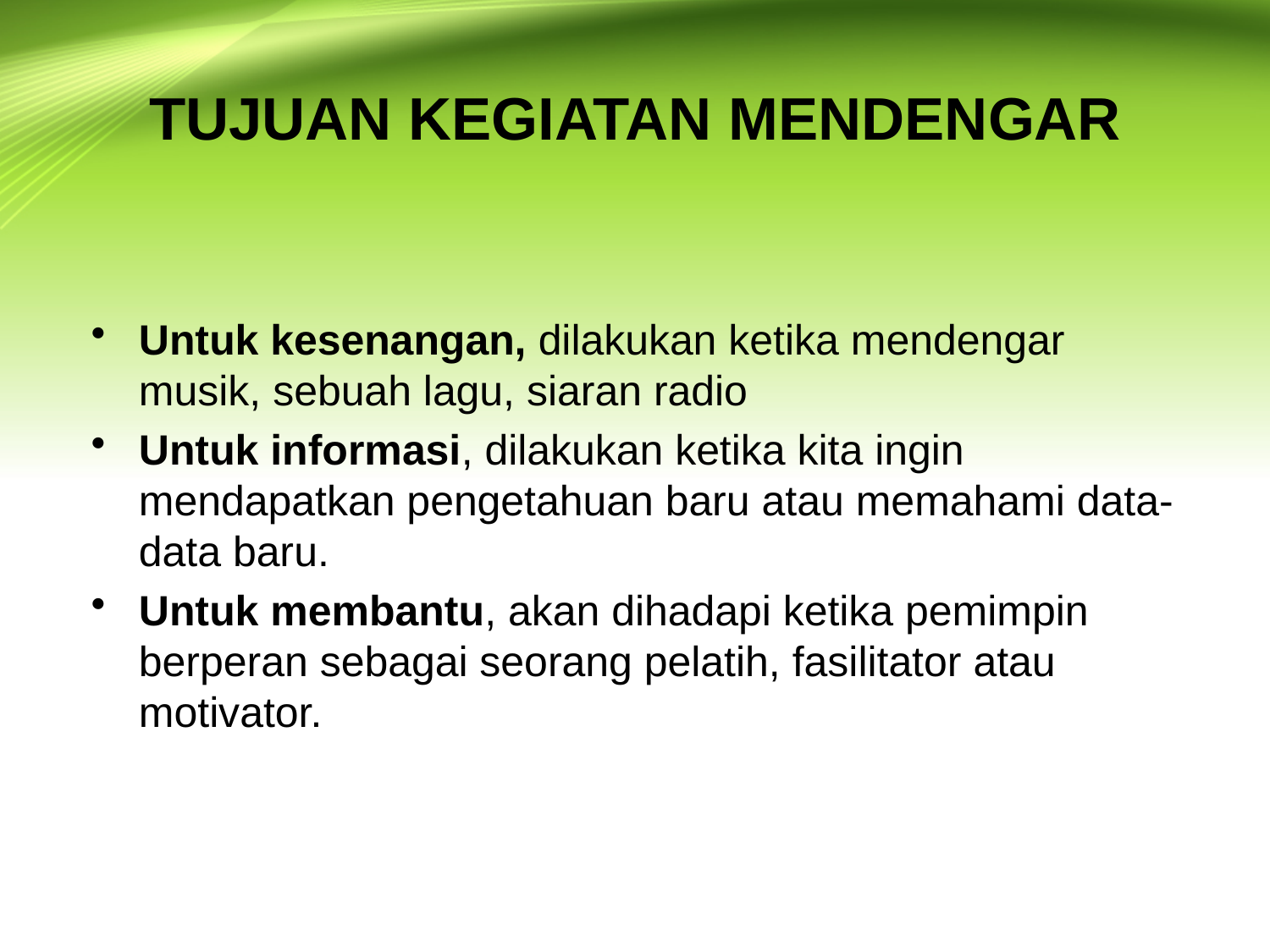

# TUJUAN KEGIATAN MENDENGAR
Untuk kesenangan, dilakukan ketika mendengar musik, sebuah lagu, siaran radio
Untuk informasi, dilakukan ketika kita ingin mendapatkan pengetahuan baru atau memahami data-data baru.
Untuk membantu, akan dihadapi ketika pemimpin berperan sebagai seorang pelatih, fasilitator atau motivator.